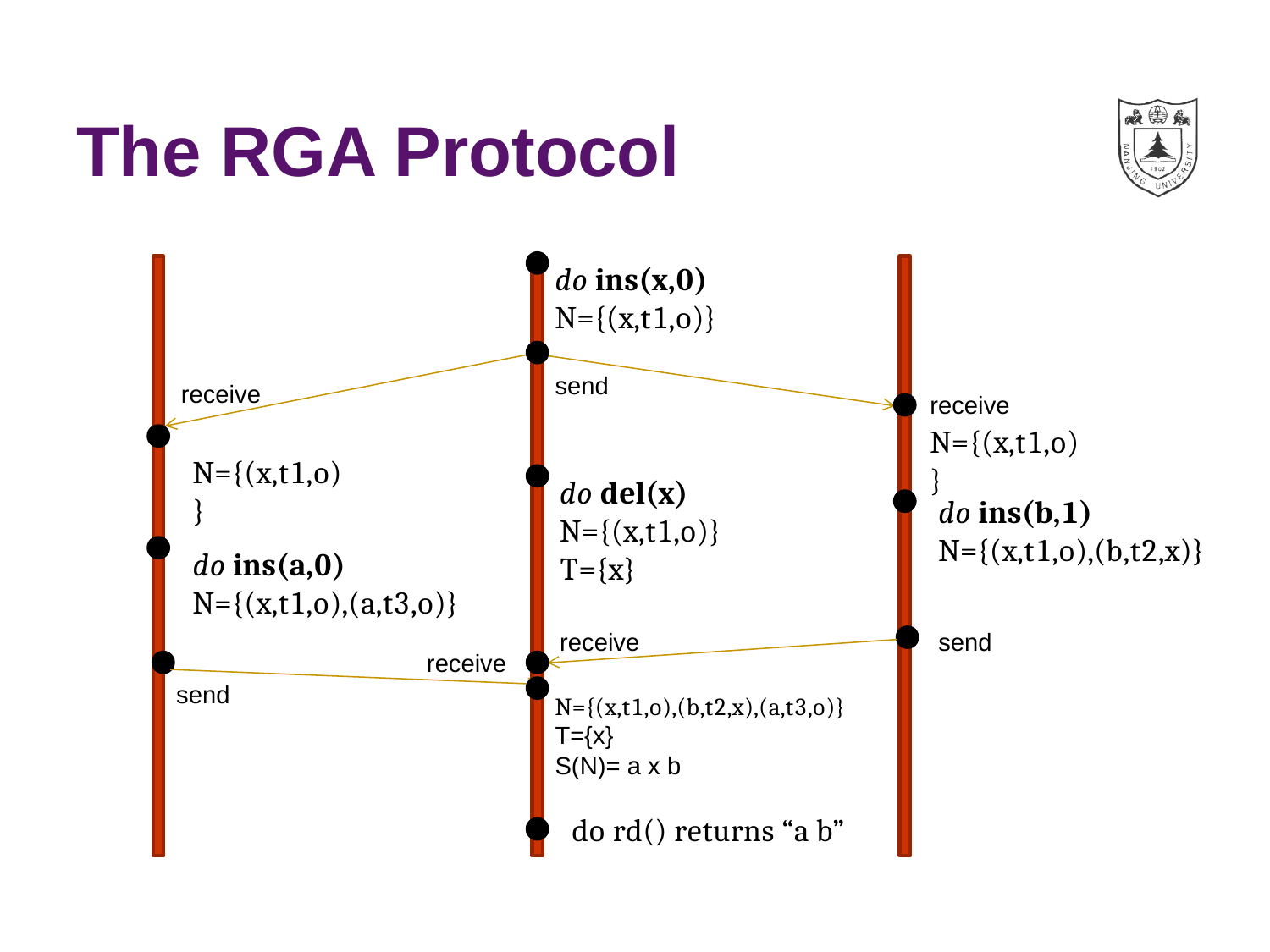

# The RGA Protocol

do ins(x,0)
N={(x,t1,o)}

send
receive
receive

N={(x,t1,o)}

N={(x,t1,o)}

do del(x)
N={(x,t1,o)}
T={x}
do ins(b,1)
N={(x,t1,o),(b,t2,x)}

do ins(a,0)
N={(x,t1,o),(a,t3,o)}
receive
send

receive

send

N={(x,t1,o),(b,t2,x),(a,t3,o)}
T={x}
S(N)= a x b

do rd() returns “a b”

9